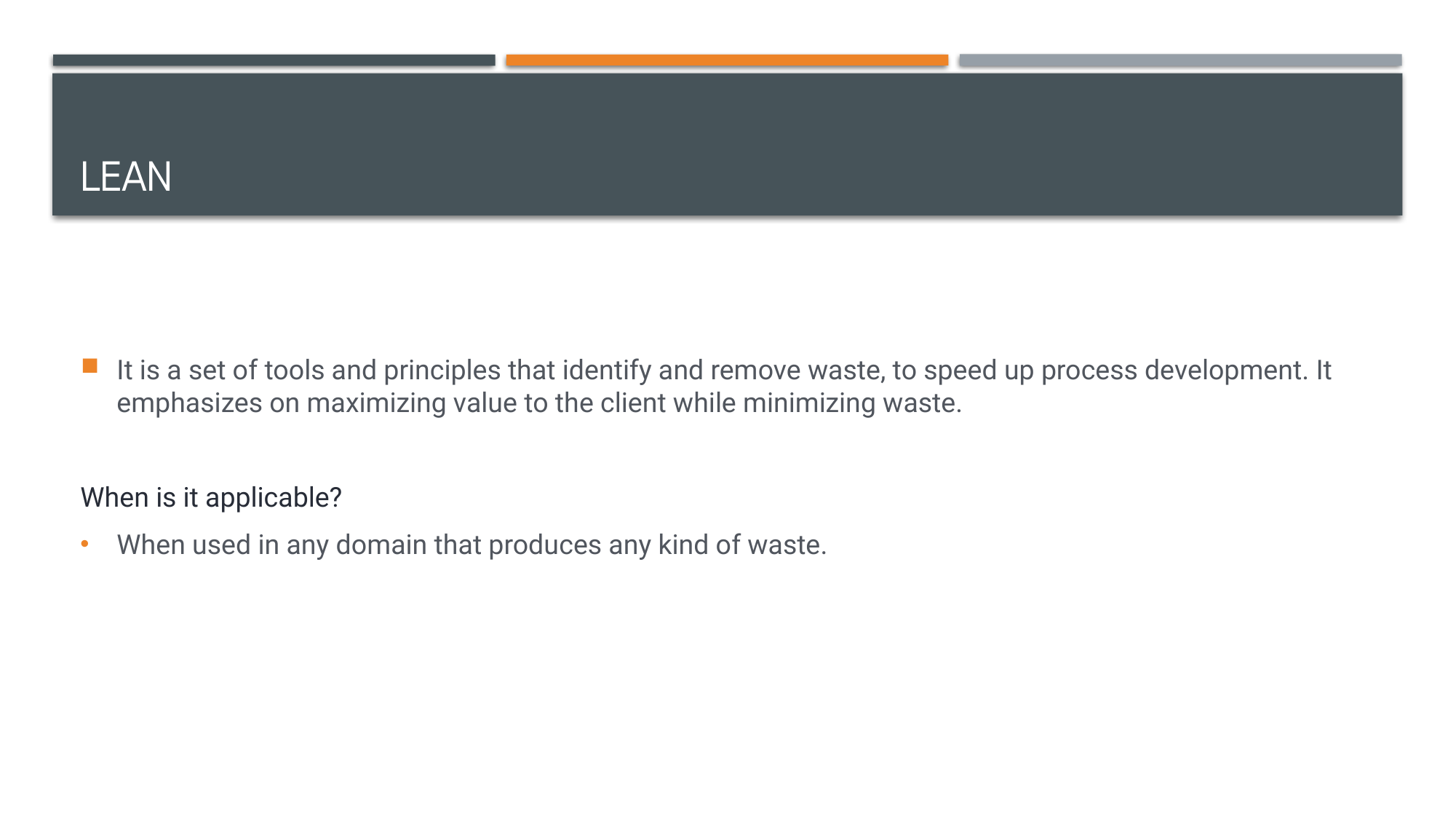

# LEAN
It is a set of tools and principles that identify and remove waste, to speed up process development. It emphasizes on maximizing value to the client while minimizing waste.

When is it applicable?
When used in any domain that produces any kind of waste.